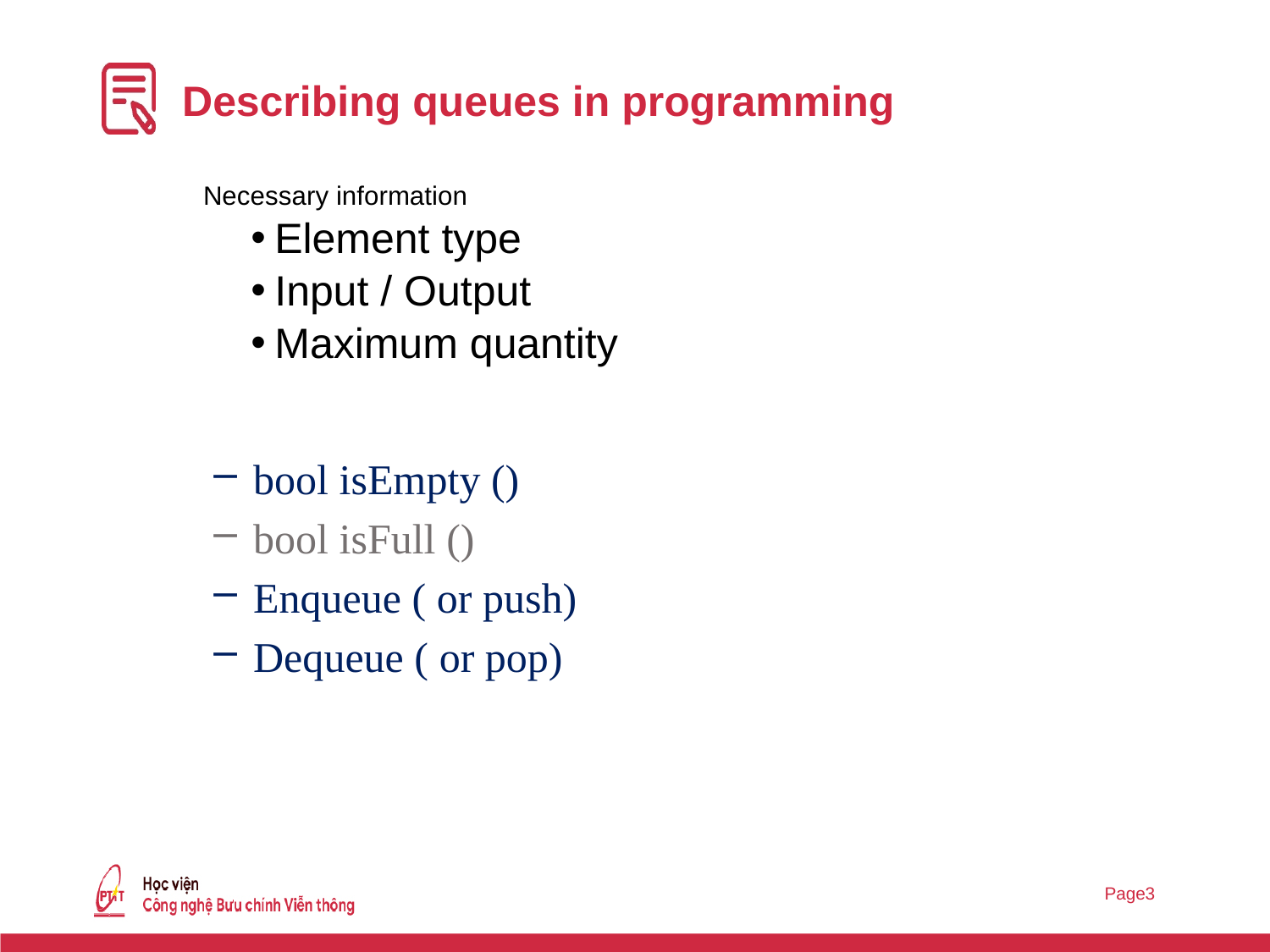

# Describing queues in programming
Necessary information
Element type
Input / Output
Maximum quantity
bool isEmpty ()
bool isFull ()
Enqueue ( or push)
Dequeue ( or pop)